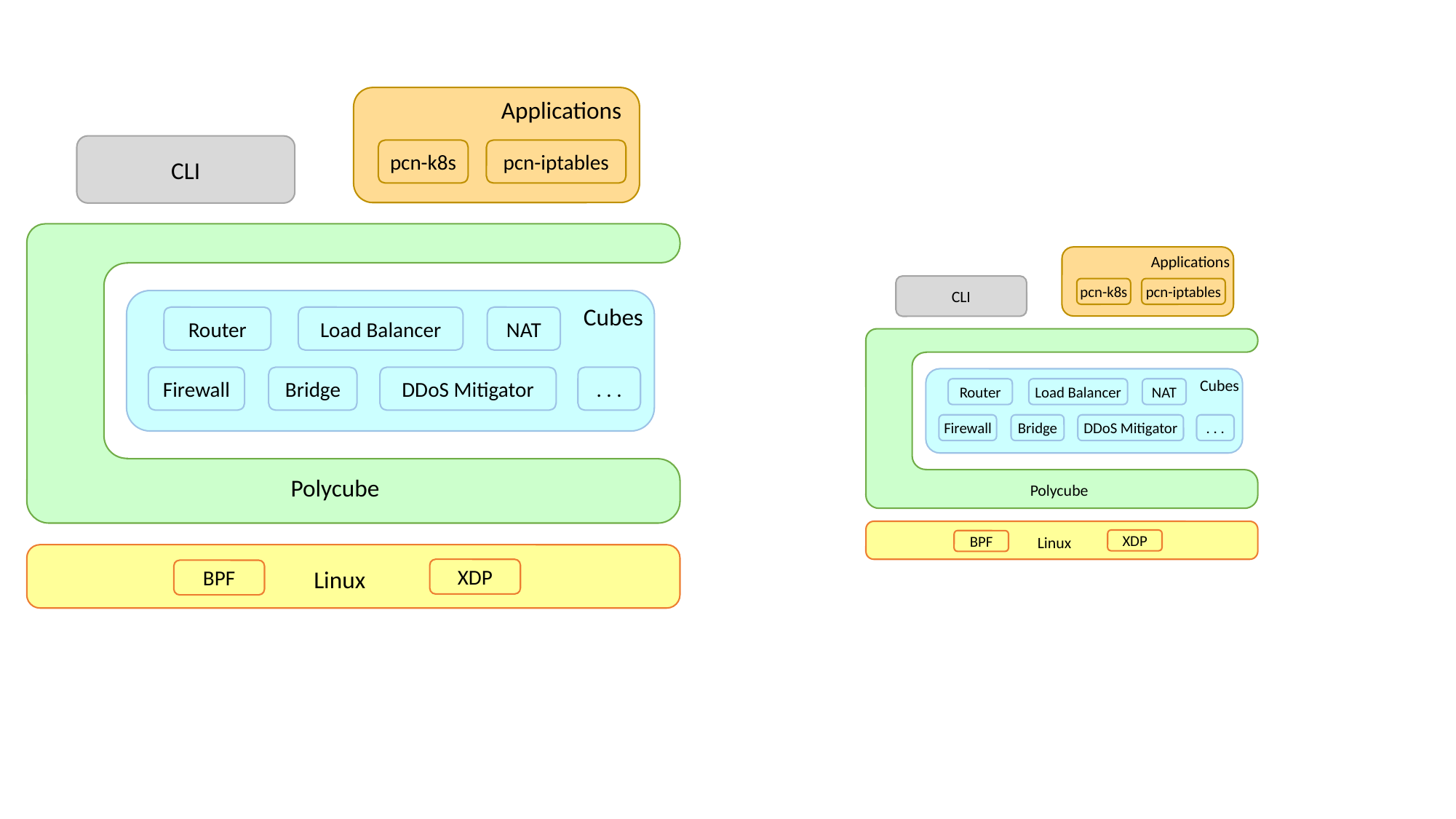

Applications
CLI
pcn-k8s
pcn-iptables

Applications
CLI
pcn-k8s
pcn-iptables

Cubes
Router
Load Balancer
NAT
Firewall
Bridge
DDoS Mitigator
. . .
Polycube

XDP
BPF
Linux

Cubes
Router
Load Balancer
NAT
Firewall
Bridge
DDoS Mitigator
. . .
Polycube

XDP
BPF
Linux